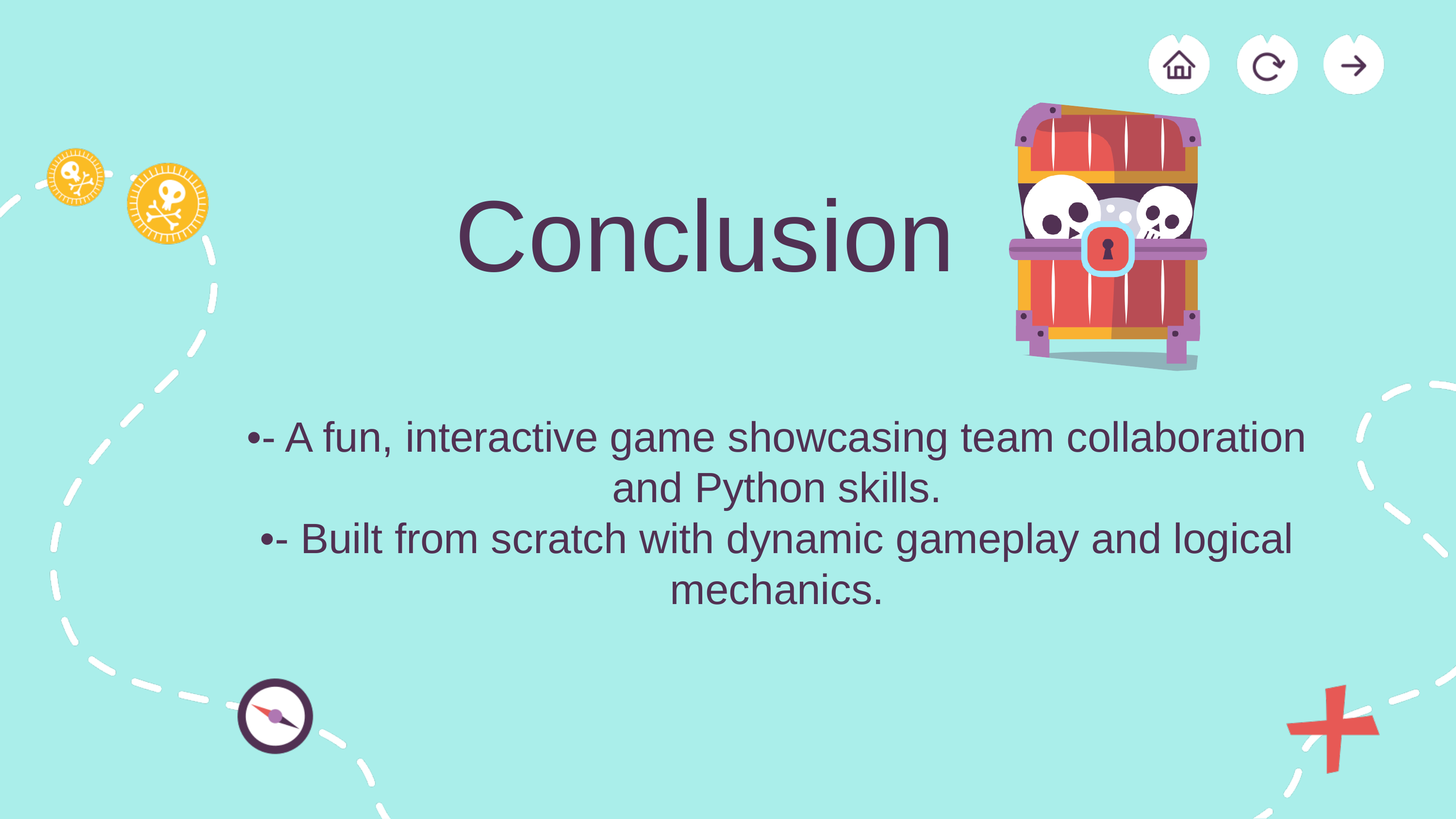

Conclusion

•- A fun, interactive game showcasing team collaboration and Python skills.
•- Built from scratch with dynamic gameplay and logical mechanics.